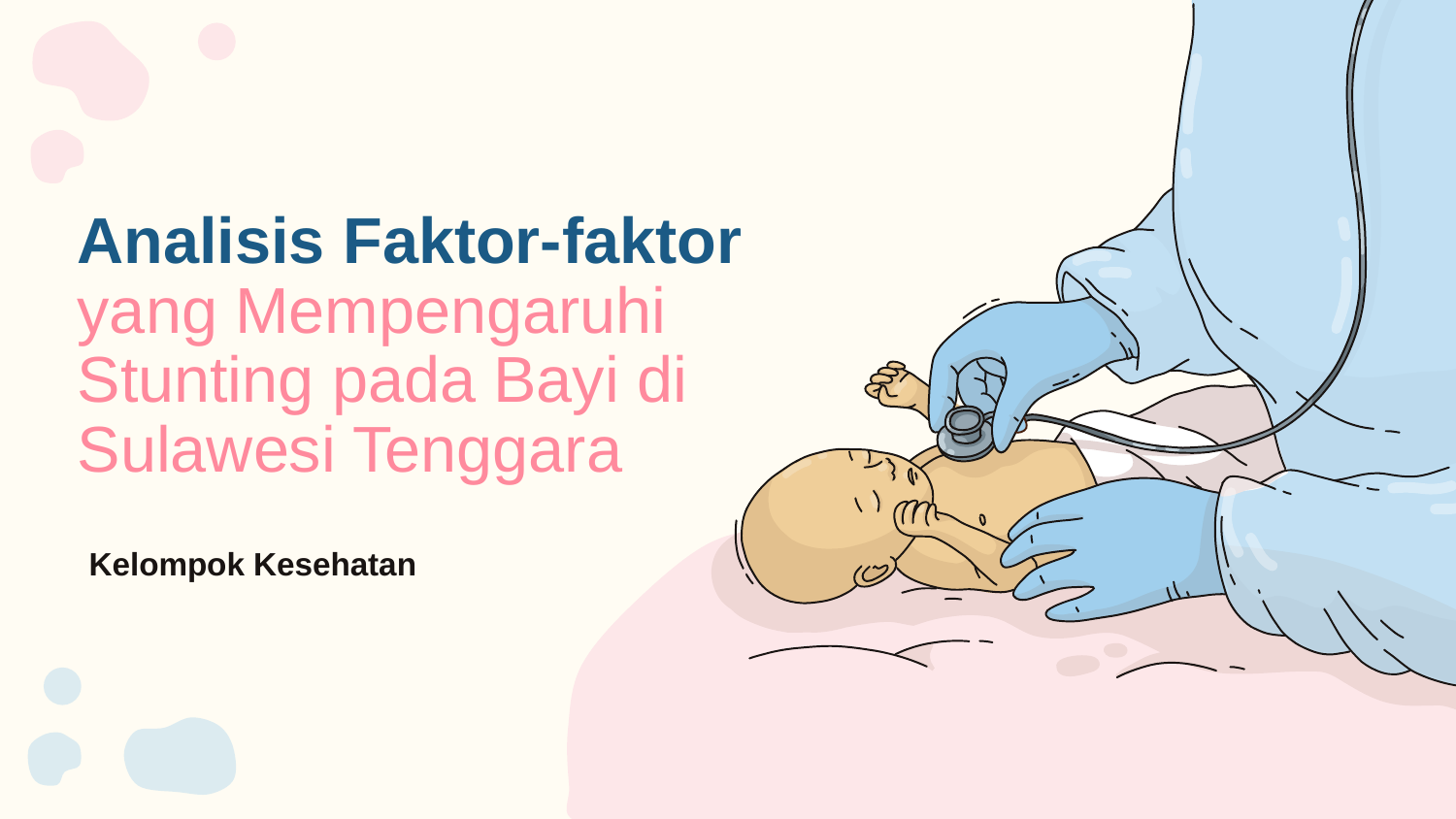

# Analisis Faktor-faktor yang Mempengaruhi Stunting pada Bayi di Sulawesi Tenggara
Kelompok Kesehatan